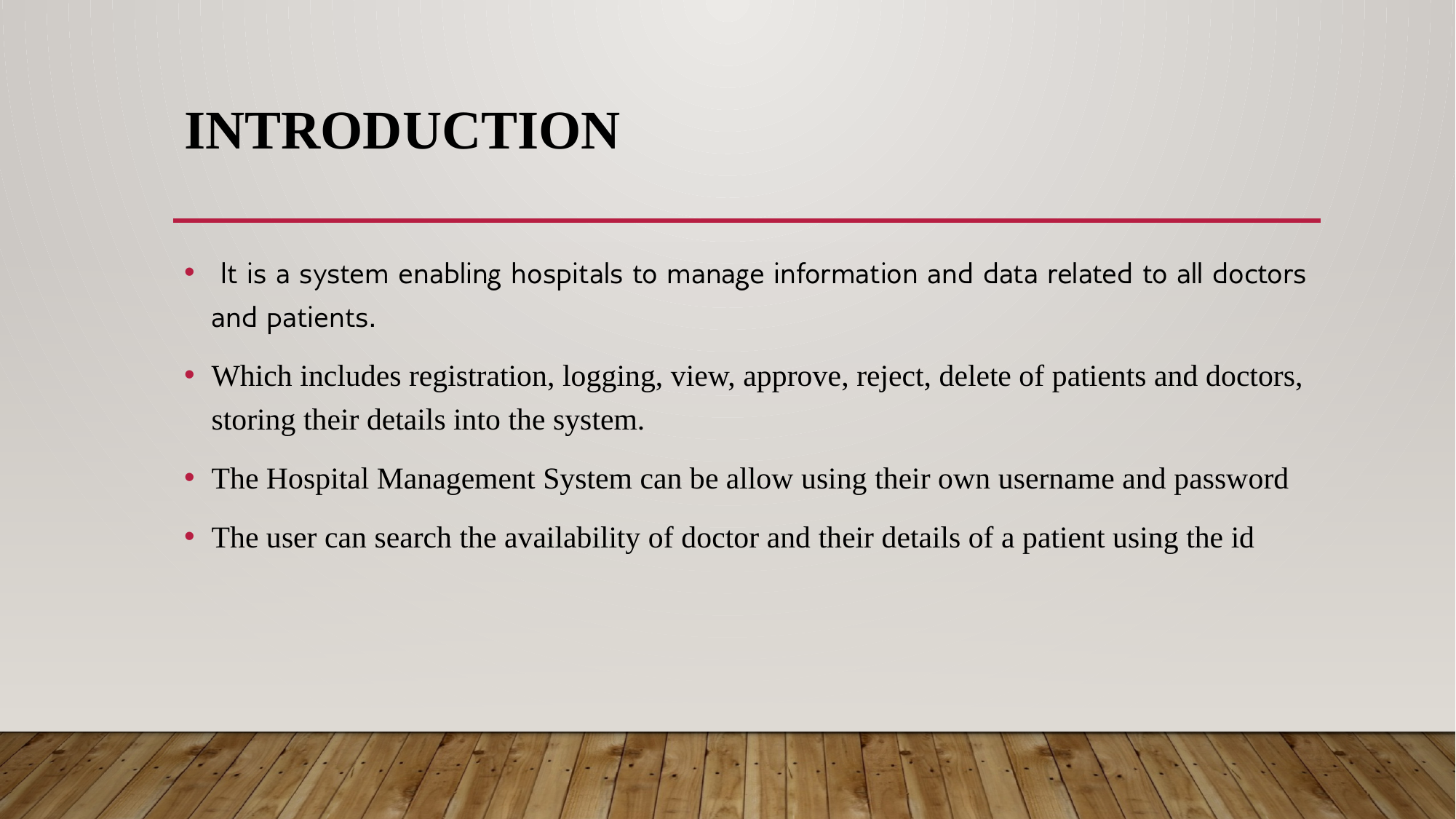

# INTRODUCTION
 It is a system enabling hospitals to manage information and data related to all doctors and patients.
Which includes registration, logging, view, approve, reject, delete of patients and doctors, storing their details into the system.
The Hospital Management System can be allow using their own username and password
The user can search the availability of doctor and their details of a patient using the id